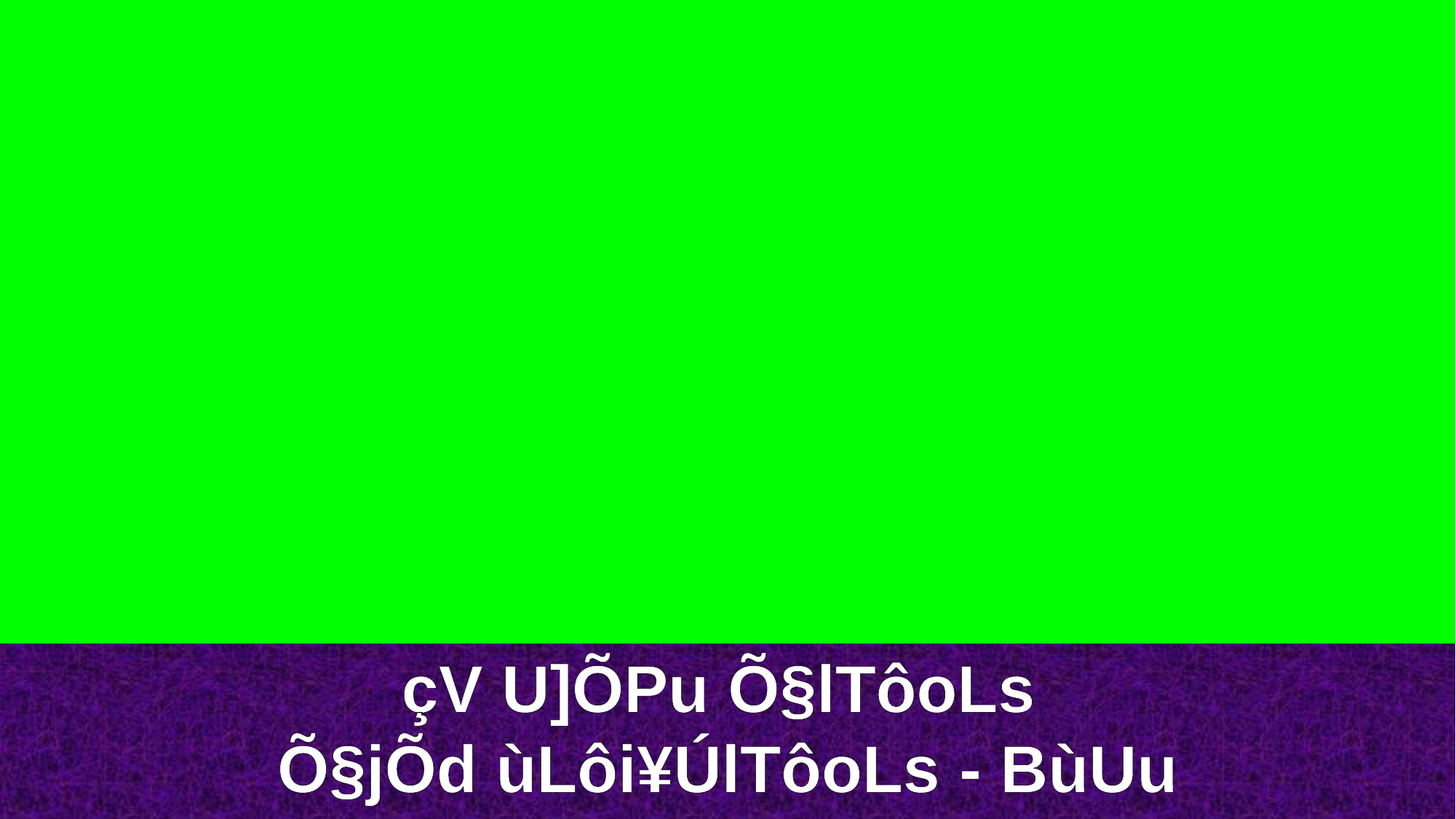

çV U]ÕPu Õ§lTôoLs
Õ§jÕd ùLôi¥ÚlTôoLs - BùUu